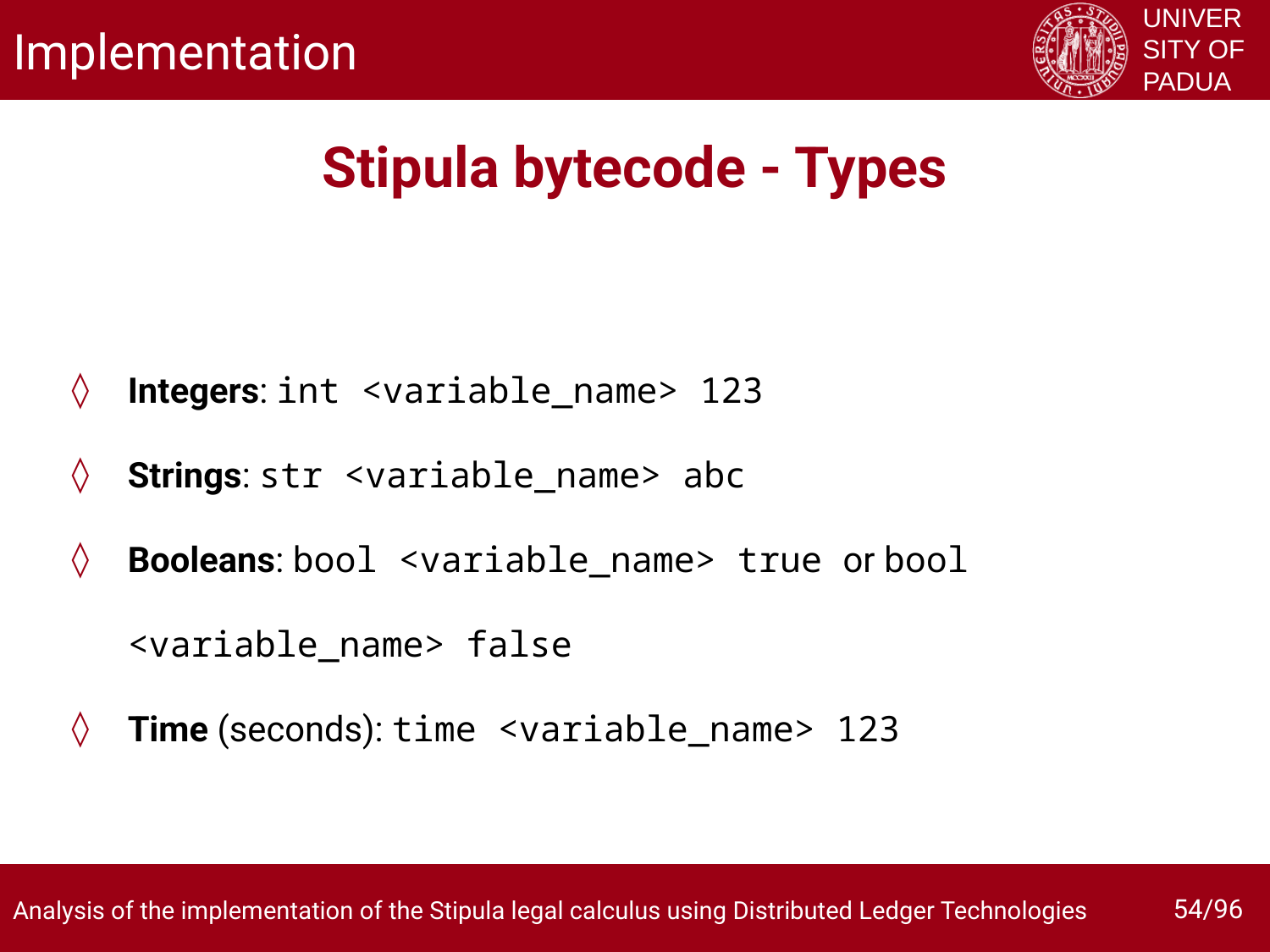

# Implementation
Stipula bytecode - Types
Integers: int <variable_name> 123
Strings: str <variable_name> abc
Booleans: bool <variable_name> true or bool <variable_name> false
Time (seconds): time <variable_name> 123
54/96